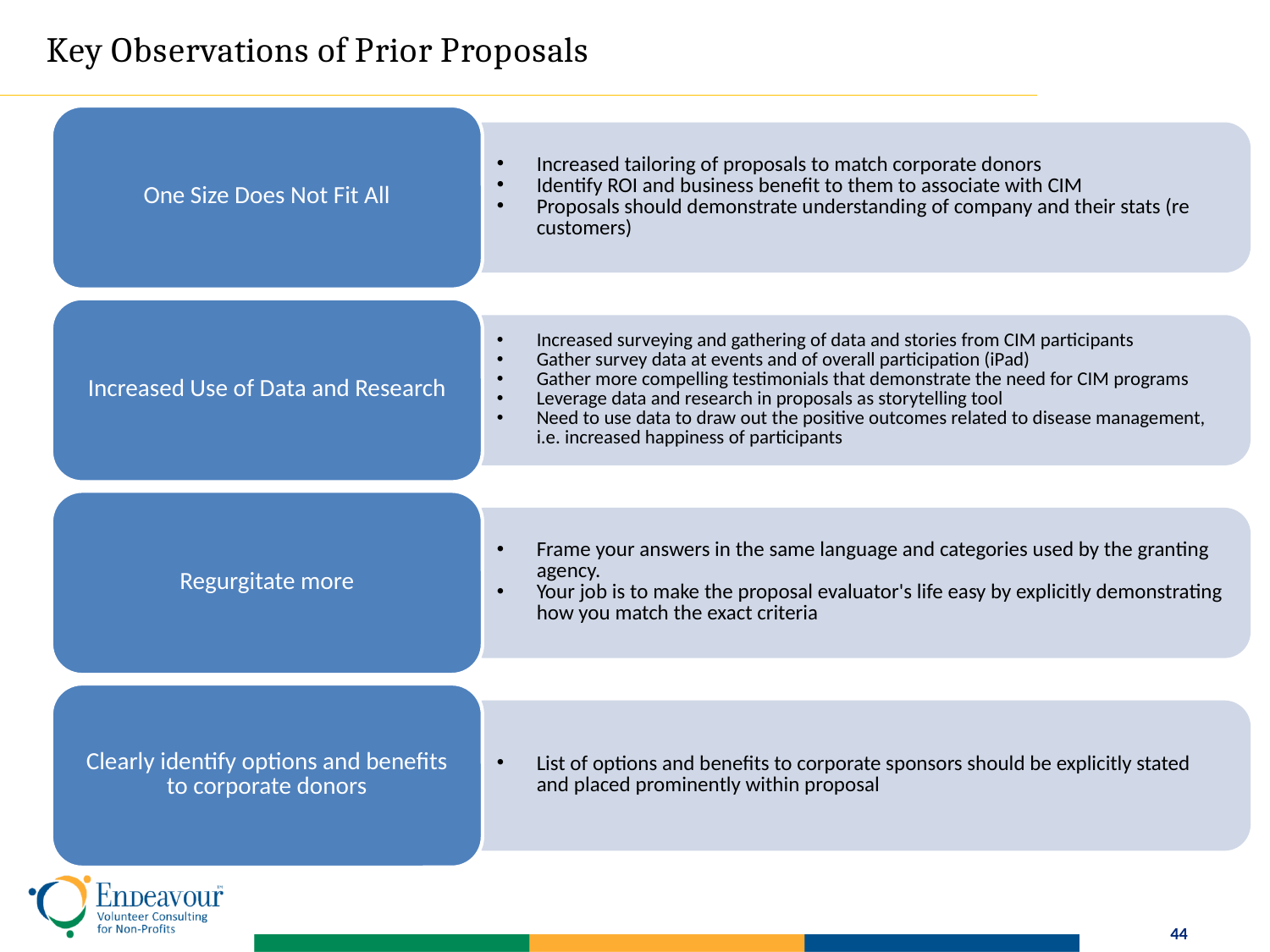

Key Observations of Prior Proposals
One Size Does Not Fit All
Increased tailoring of proposals to match corporate donors
Regurgitate more
Increased Use of Data and Research
Increased surveying and gathering of data and stories from CIM participants
Identify ROI and business benefit to them to associate with CIM
Leverage data and research in proposals as storytelling tool
Gather survey data at events and of overall participation (iPad)
Need to use data to draw out the positive outcomes related to disease management, i.e. increased happiness of participants
Gather more compelling testimonials that demonstrate the need for CIM programs
Proposals should demonstrate understanding of company and their stats (re customers)
List of options and benefits to corporate sponsors should be explicitly stated and placed prominently within proposal
Clearly identify options and benefits to corporate donors
Frame your answers in the same language and categories used by the granting agency.
Your job is to make the proposal evaluator's life easy by explicitly demonstrating how you match the exact criteria